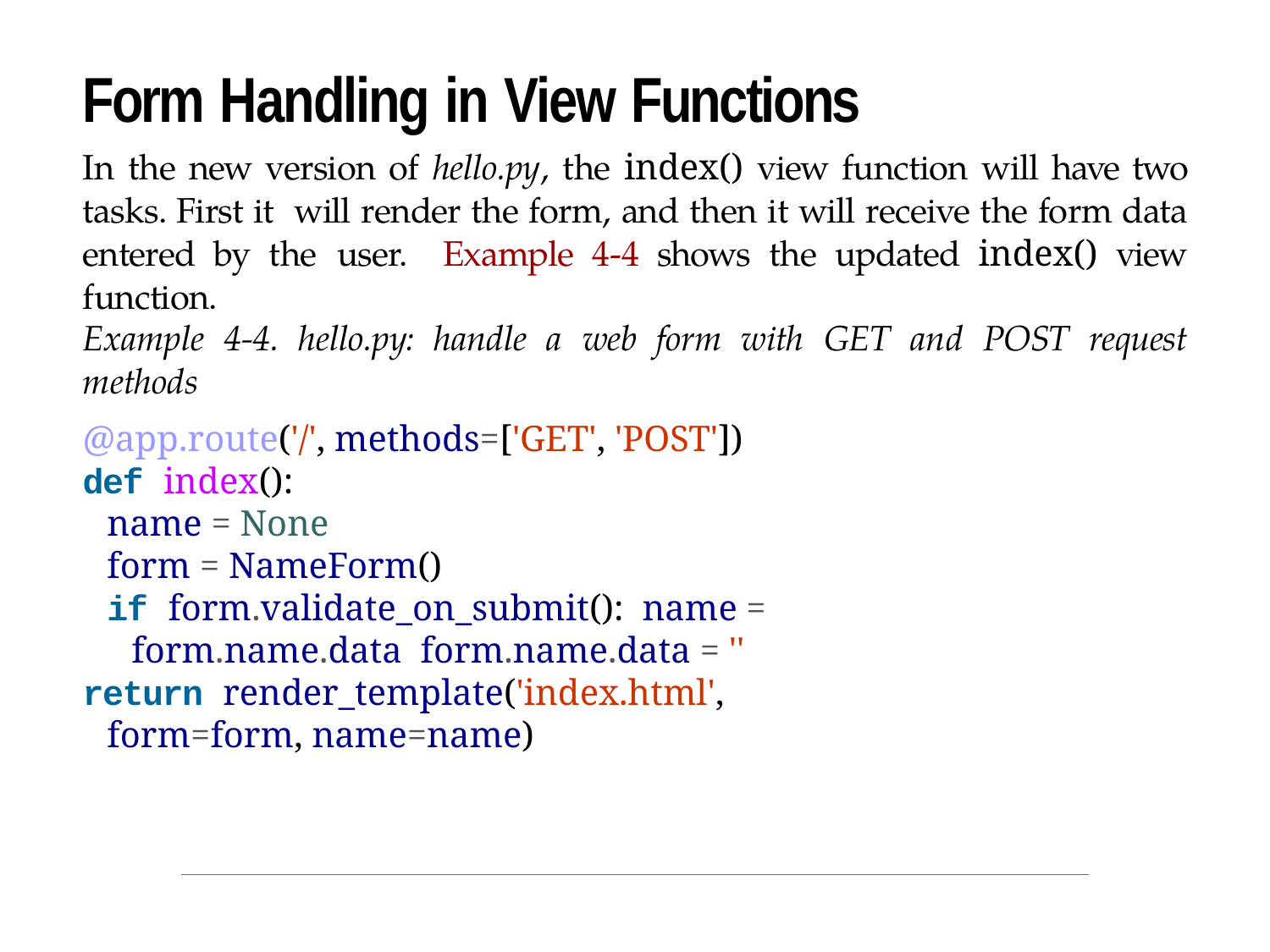

Form Handling in View Functions
In the new version of hello.py, the index() view function will have two tasks. First it  will render the form, and then it will receive the form data entered by the user.  Example 4-4 shows the updated index() view function.
Example 4-4. hello.py: handle a web form with GET and POST request methods
@app.route('/', methods=['GET', 'POST'])
def index():
name = None
form = NameForm()
if form.validate_on_submit():  name = form.name.data  form.name.data = ''
return render_template('index.html', form=form, name=name)